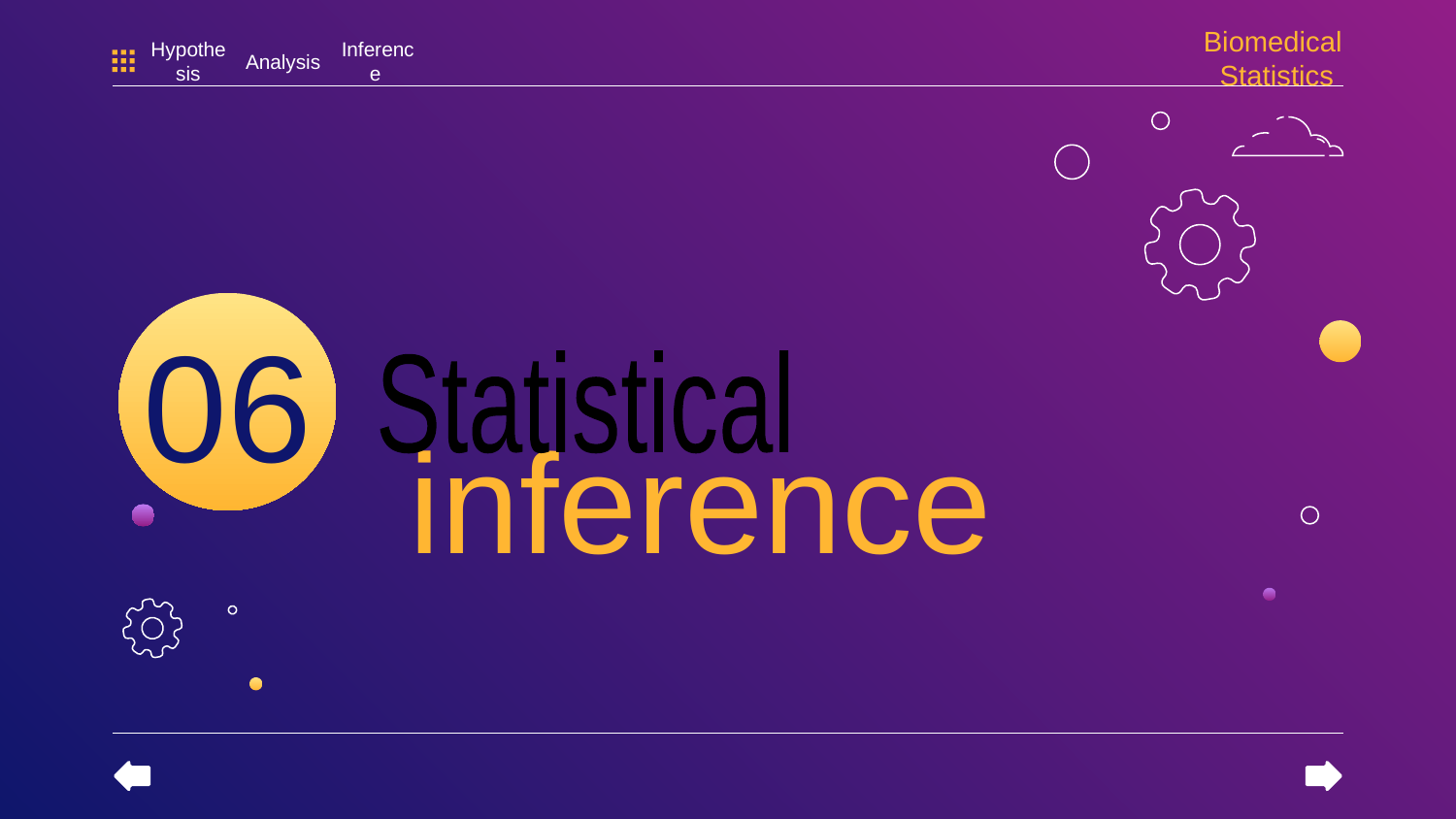

Biomedical Statistics
Hypothesis
Analysis
Inference

06
Statistical
# inference